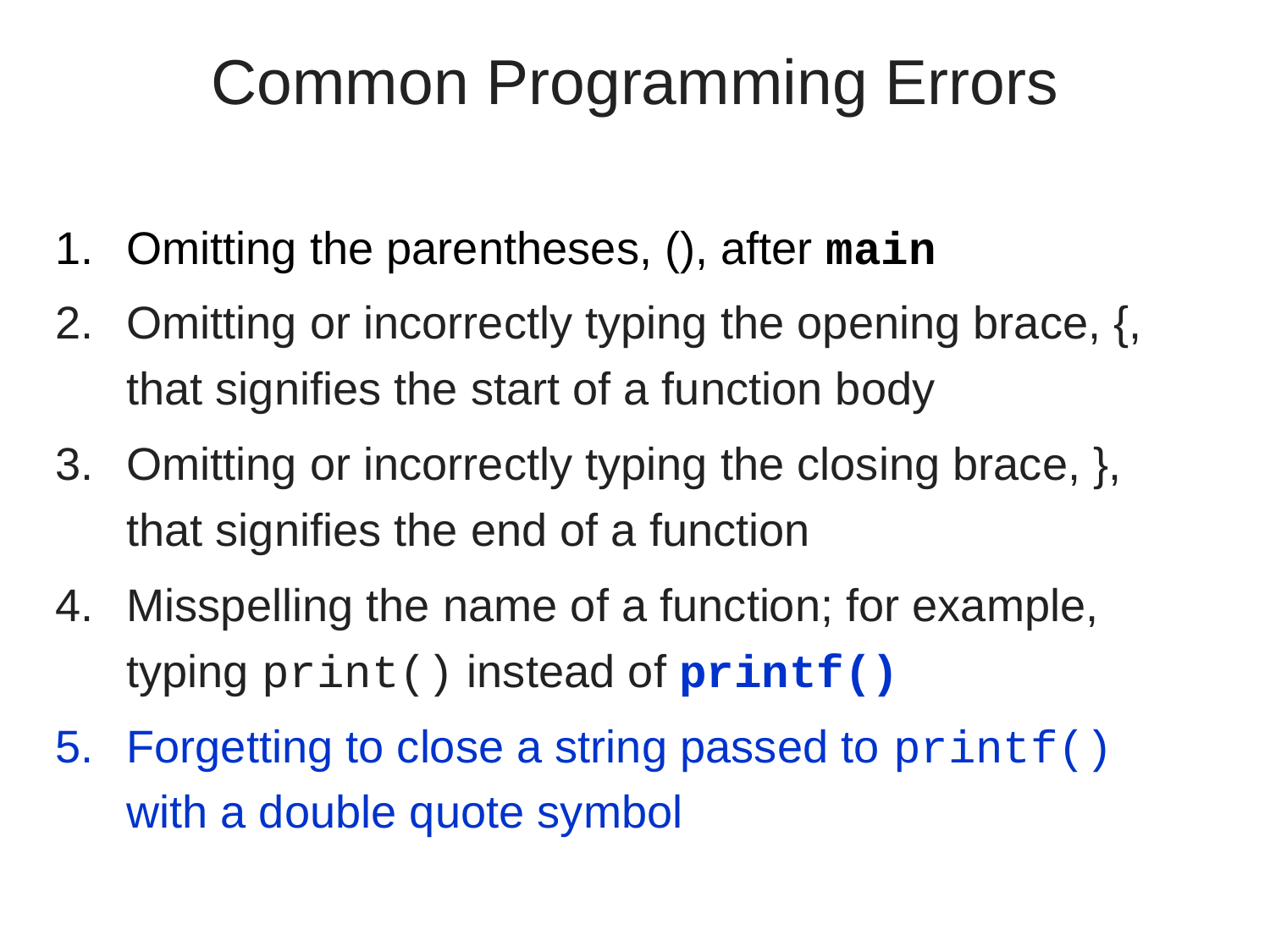

# Common Programming Errors
Omitting the parentheses, (), after main
Omitting or incorrectly typing the opening brace, {, that signifies the start of a function body
Omitting or incorrectly typing the closing brace, }, that signifies the end of a function
Misspelling the name of a function; for example, typing print() instead of printf()
Forgetting to close a string passed to printf() with a double quote symbol
A First Book of ANSI C, Fourth Edition
89